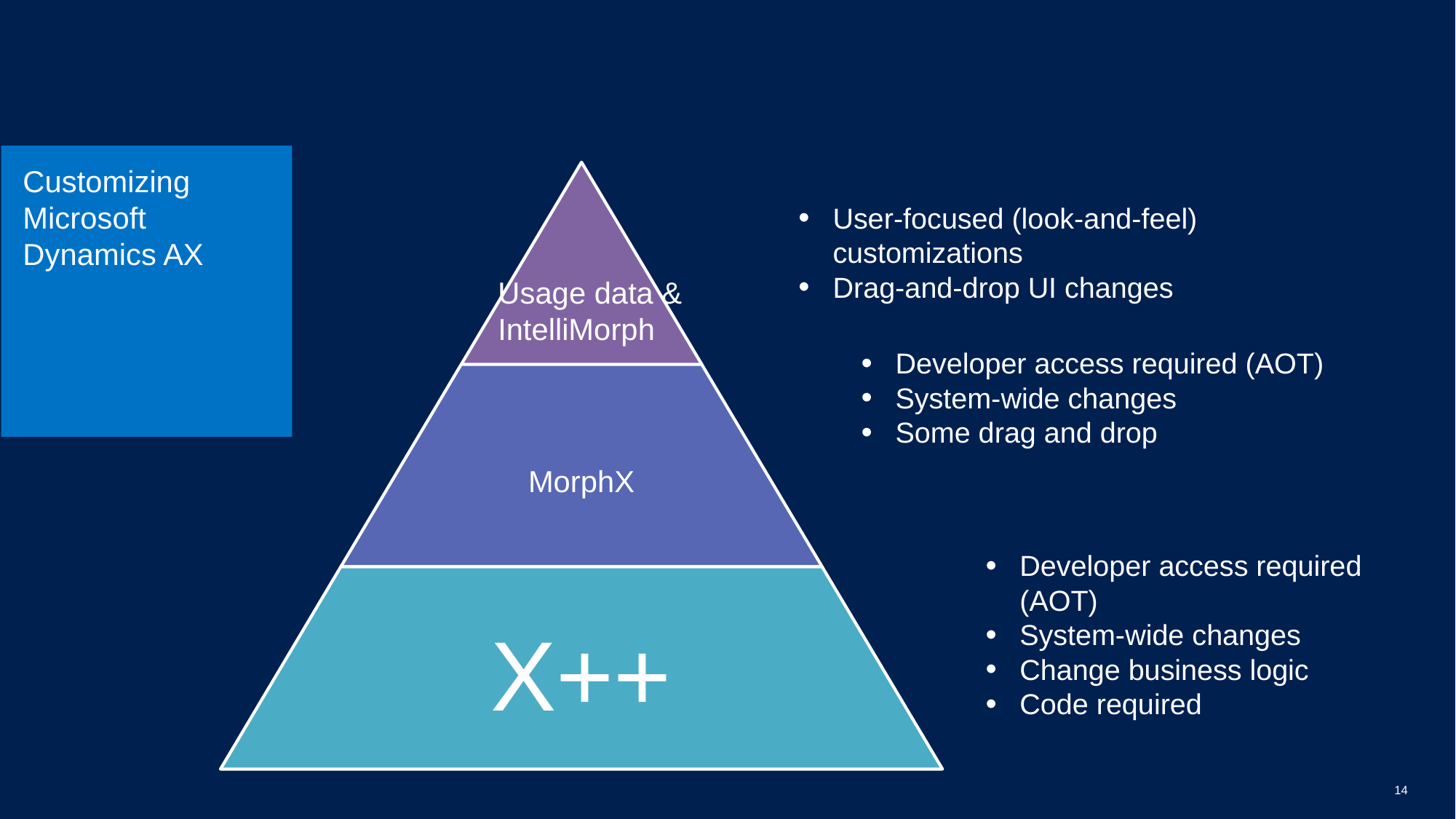

# Customizing Microsoft Dynamics AX

MorphX
X++
User-focused (look-and-feel) customizations
Drag-and-drop UI changes
Usage data &
IntelliMorph
Developer access required (AOT)
System-wide changes
Some drag and drop
Developer access required (AOT)
System-wide changes
Change business logic
Code required
14